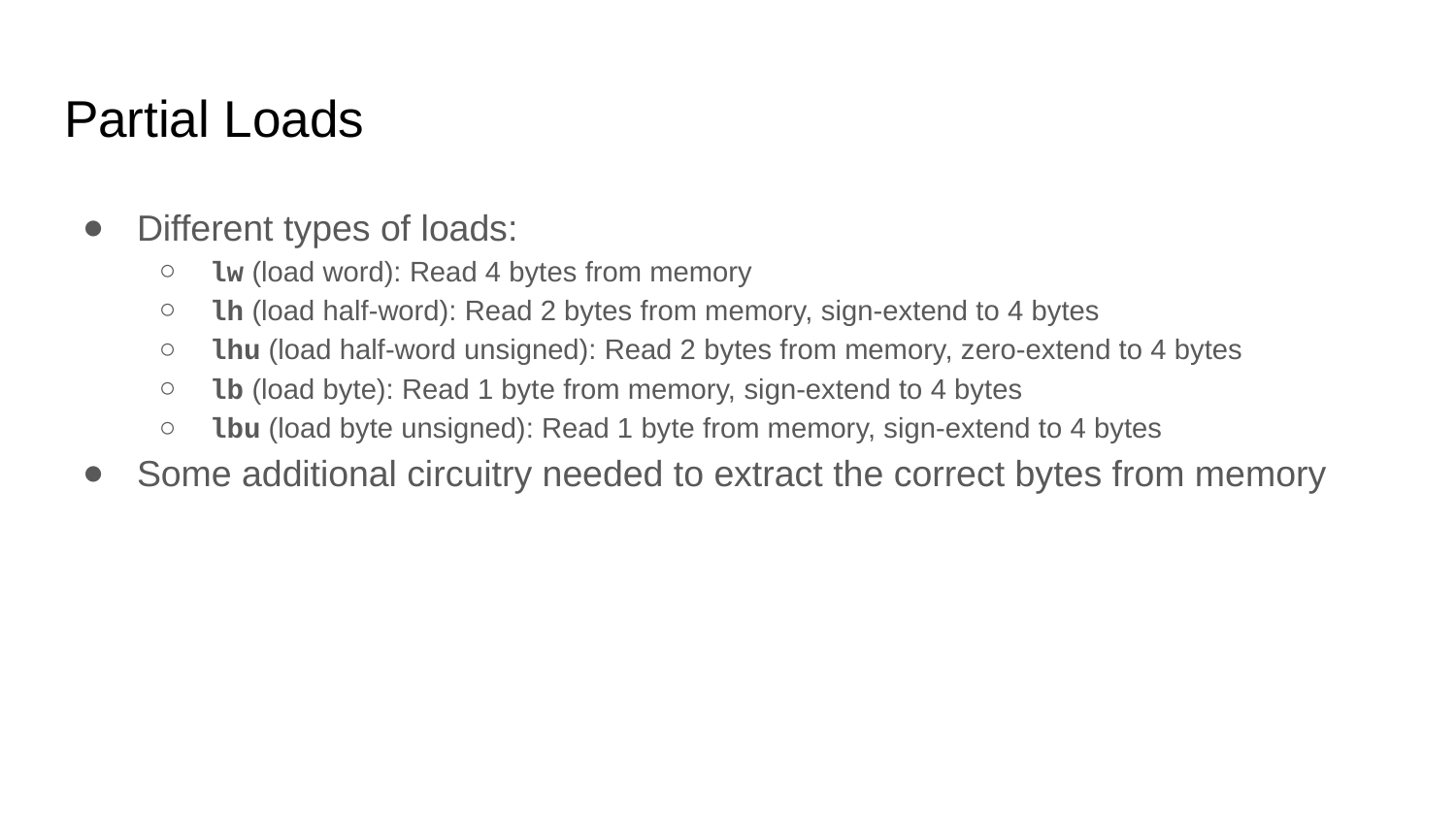

# Partial Loads
Different types of loads:
lw (load word): Read 4 bytes from memory
lh (load half-word): Read 2 bytes from memory, sign-extend to 4 bytes
lhu (load half-word unsigned): Read 2 bytes from memory, zero-extend to 4 bytes
lb (load byte): Read 1 byte from memory, sign-extend to 4 bytes
lbu (load byte unsigned): Read 1 byte from memory, sign-extend to 4 bytes
Some additional circuitry needed to extract the correct bytes from memory